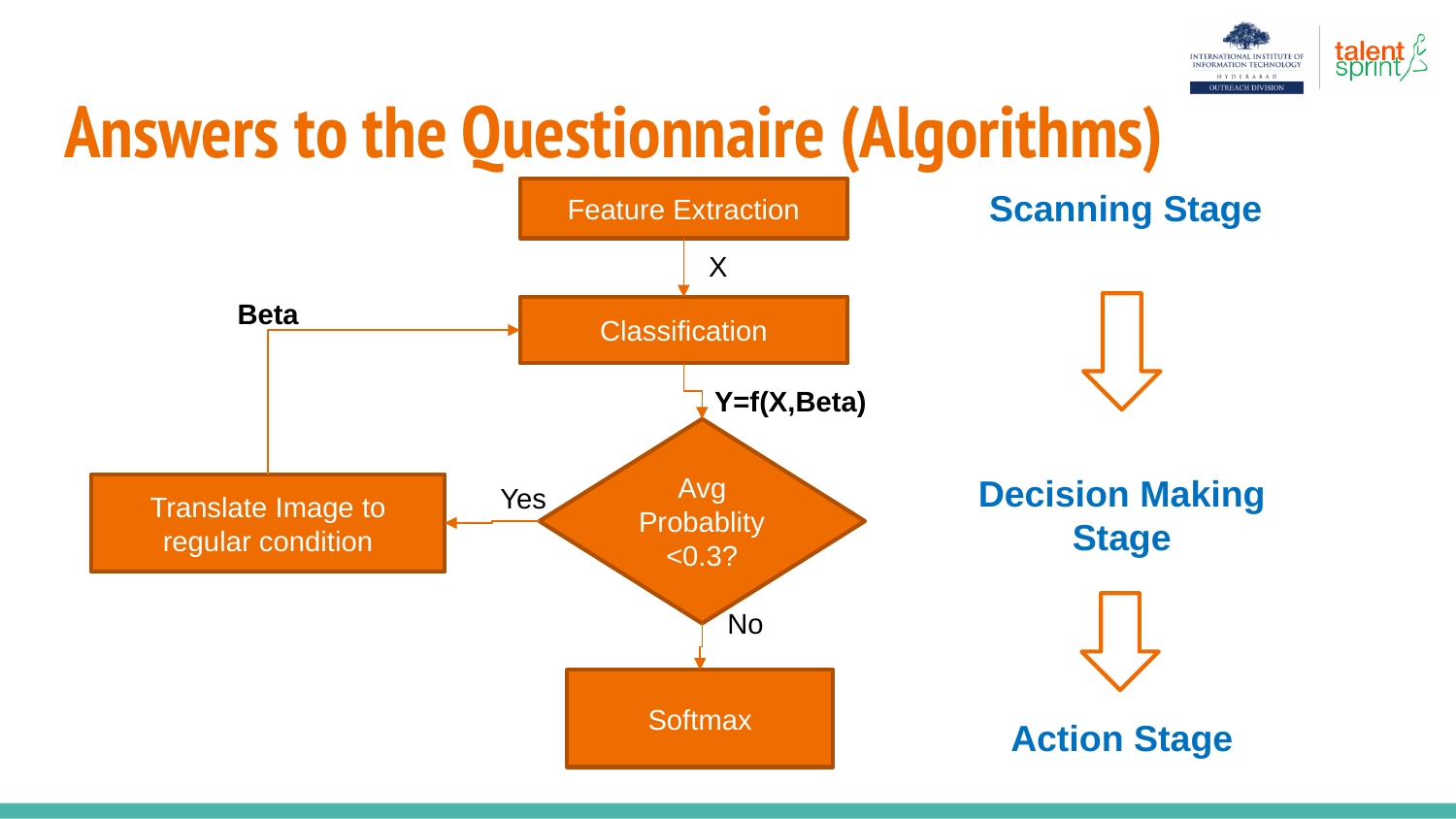

# Answers to the Questionnaire (Algorithms)
Feature Extraction
Scanning Stage
X
Beta

Classification
Y=f(X,Beta)
Avg Probablity <0.3?
Decision Making Stage
Yes
Translate Image to regular condition

No
Softmax
Action Stage